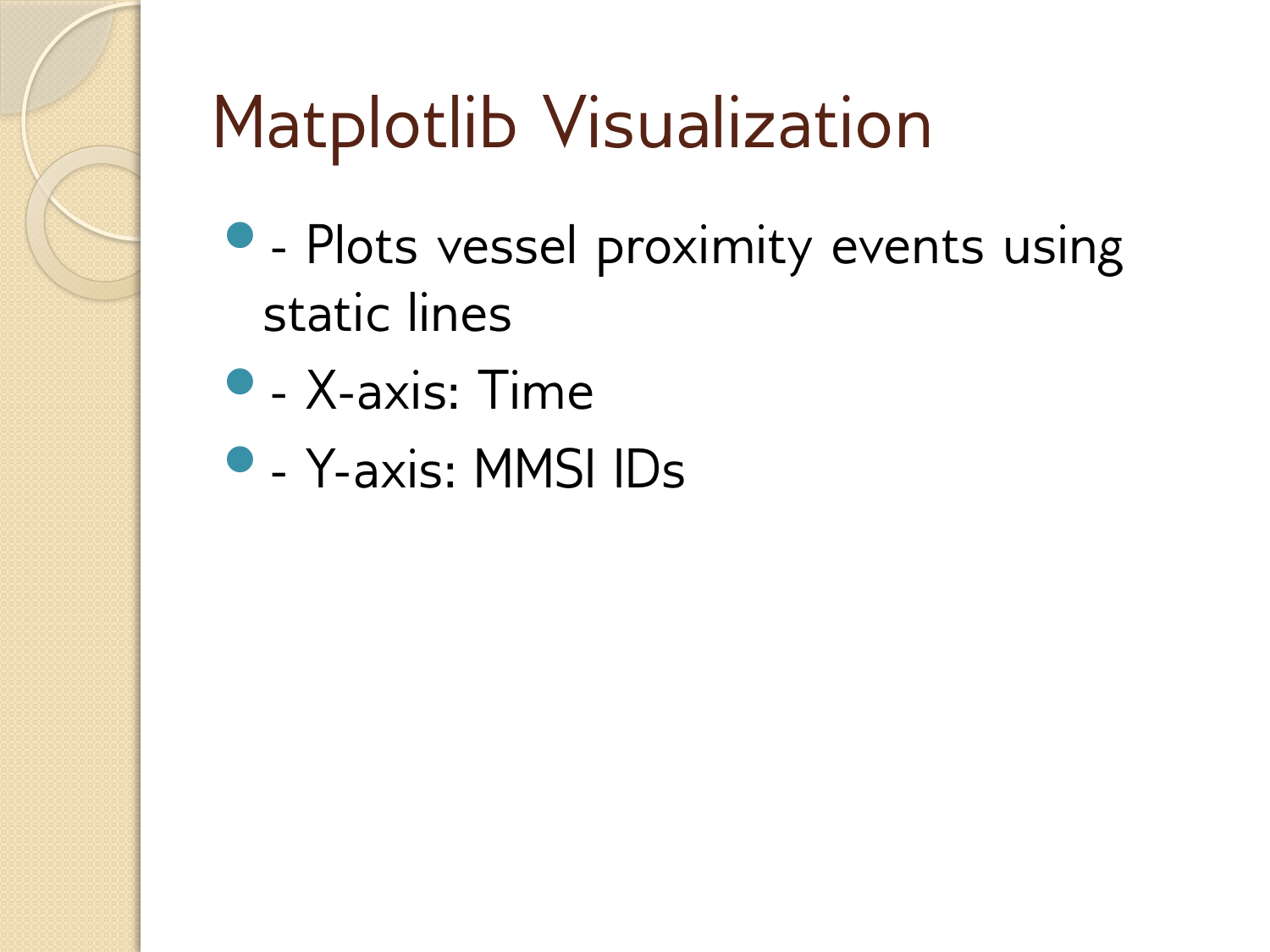

# Matplotlib Visualization
- Plots vessel proximity events using static lines
- X-axis: Time
- Y-axis: MMSI IDs